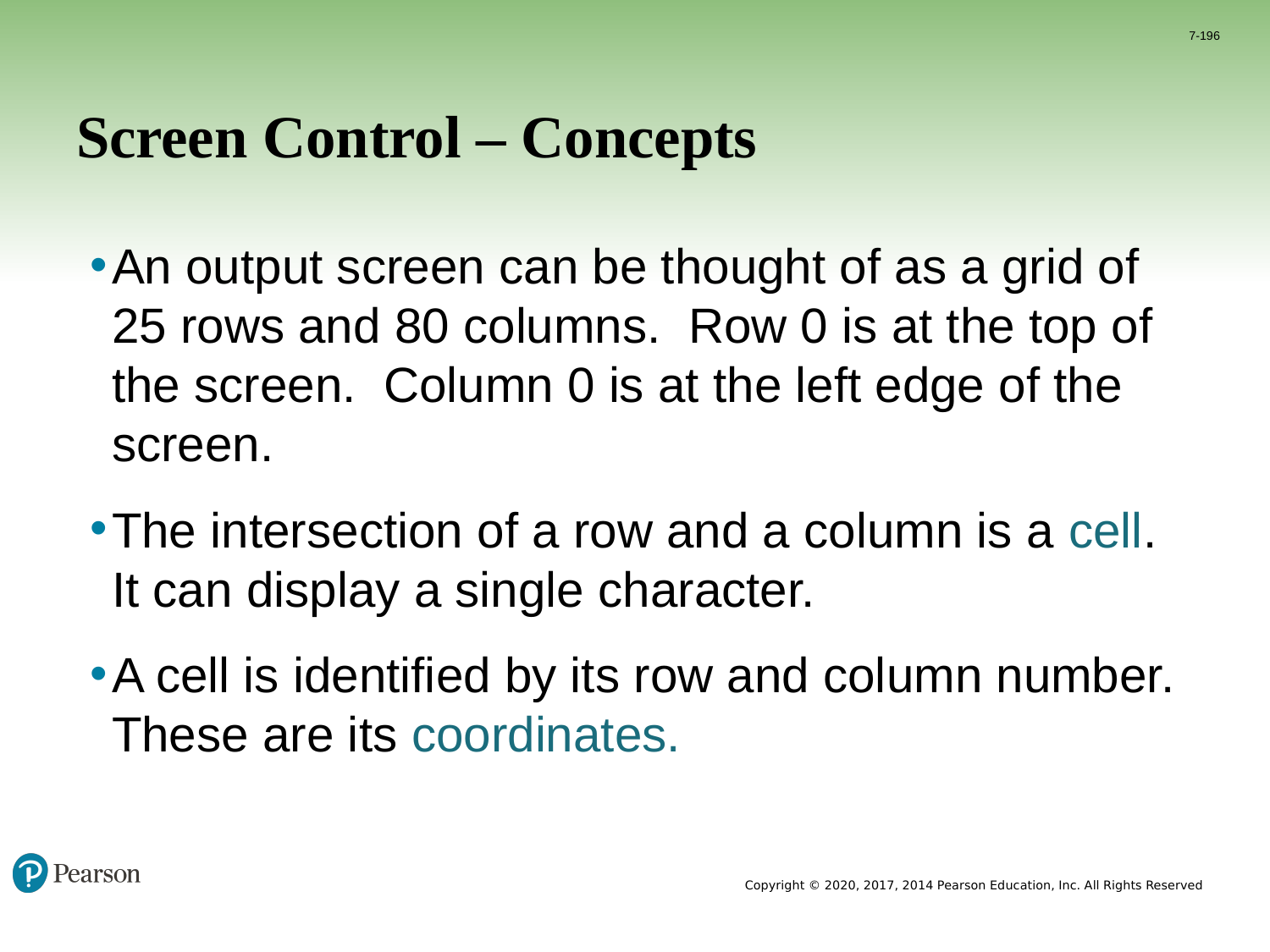

7-196
# Screen Control – Concepts
An output screen can be thought of as a grid of 25 rows and 80 columns.  Row 0 is at the top of the screen.  Column 0 is at the left edge of the screen.
The intersection of a row and a column is a cell.  It can display a single character.
A cell is identified by its row and column number.  These are its coordinates.